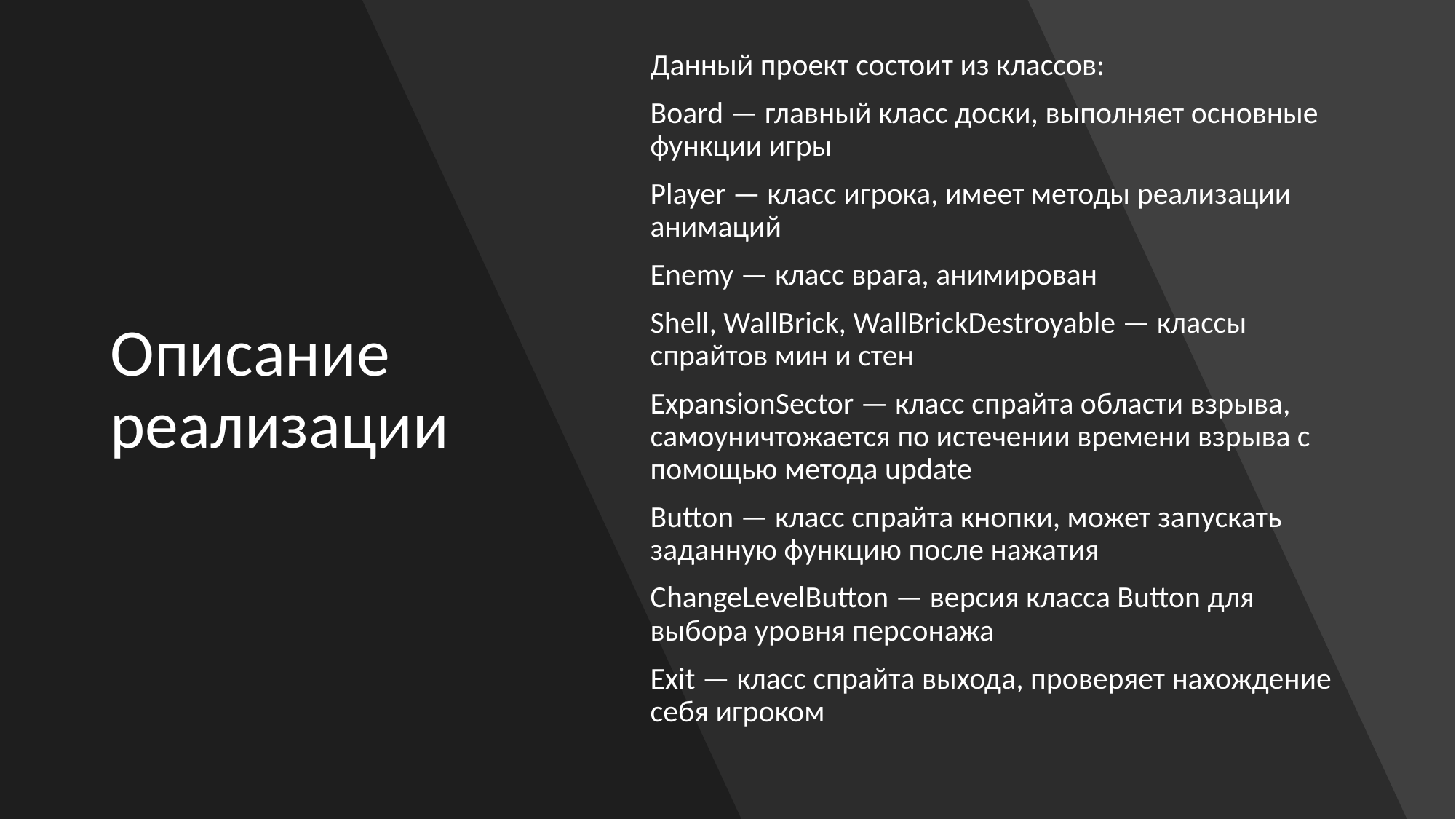

# Описание реализации
Данный проект состоит из классов:
Board — главный класс доски, выполняет основные функции игры
Player — класс игрока, имеет методы реализации анимаций
Enemy — класс врага, анимирован
Shell, WallBrick, WallBrickDestroyable — классы спрайтов мин и стен
ExpansionSector — класс спрайта области взрыва, самоуничтожается по истечении времени взрыва с помощью метода update
Button — класс спрайта кнопки, может запускать заданную функцию после нажатия
ChangeLevelButton — версия класса Button для выбора уровня персонажа
Exit — класс спрайта выхода, проверяет нахождение себя игроком